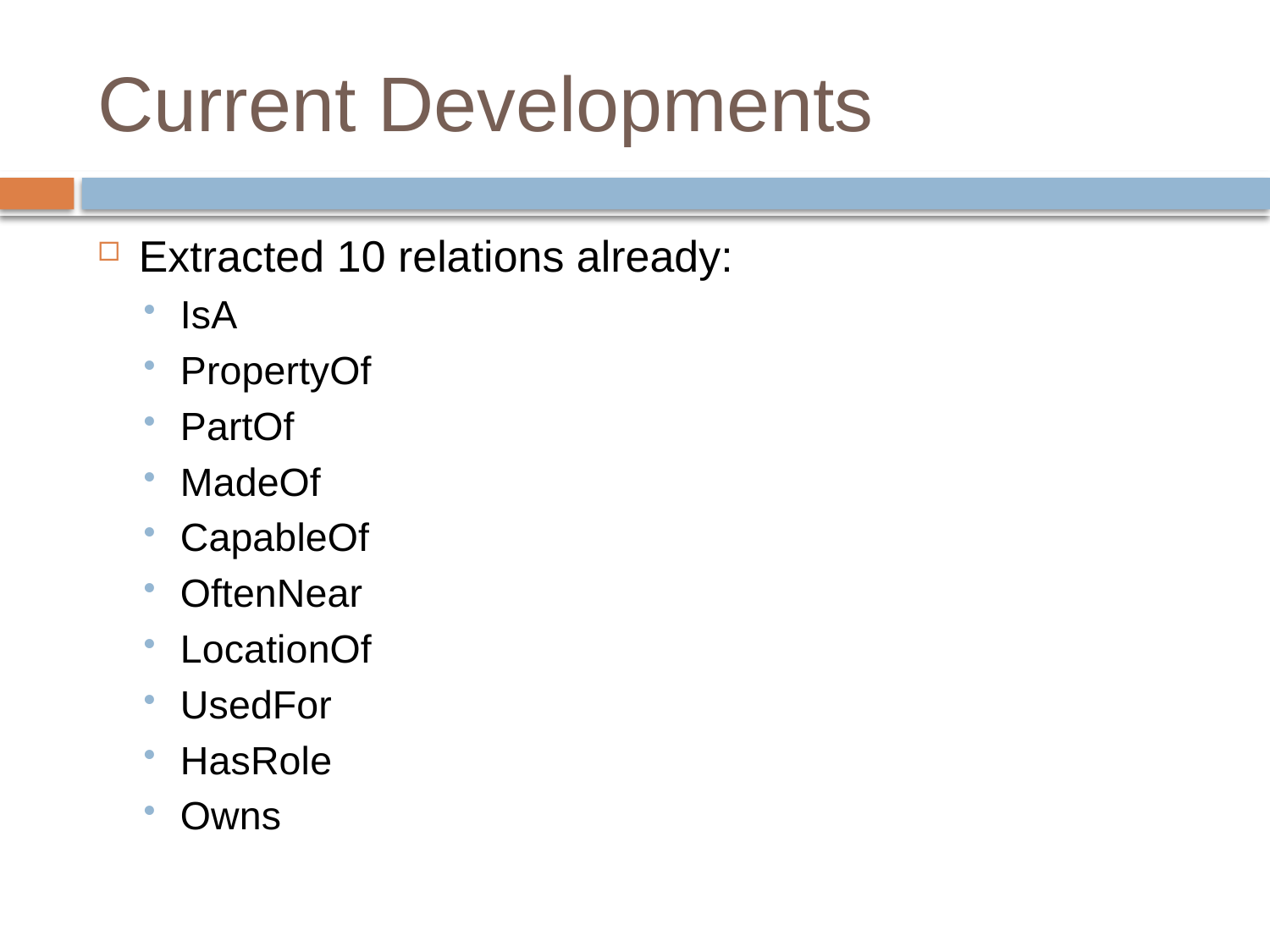

# Current Developments
Extracted 10 relations already:
IsA
PropertyOf
PartOf
MadeOf
CapableOf
OftenNear
LocationOf
UsedFor
HasRole
Owns